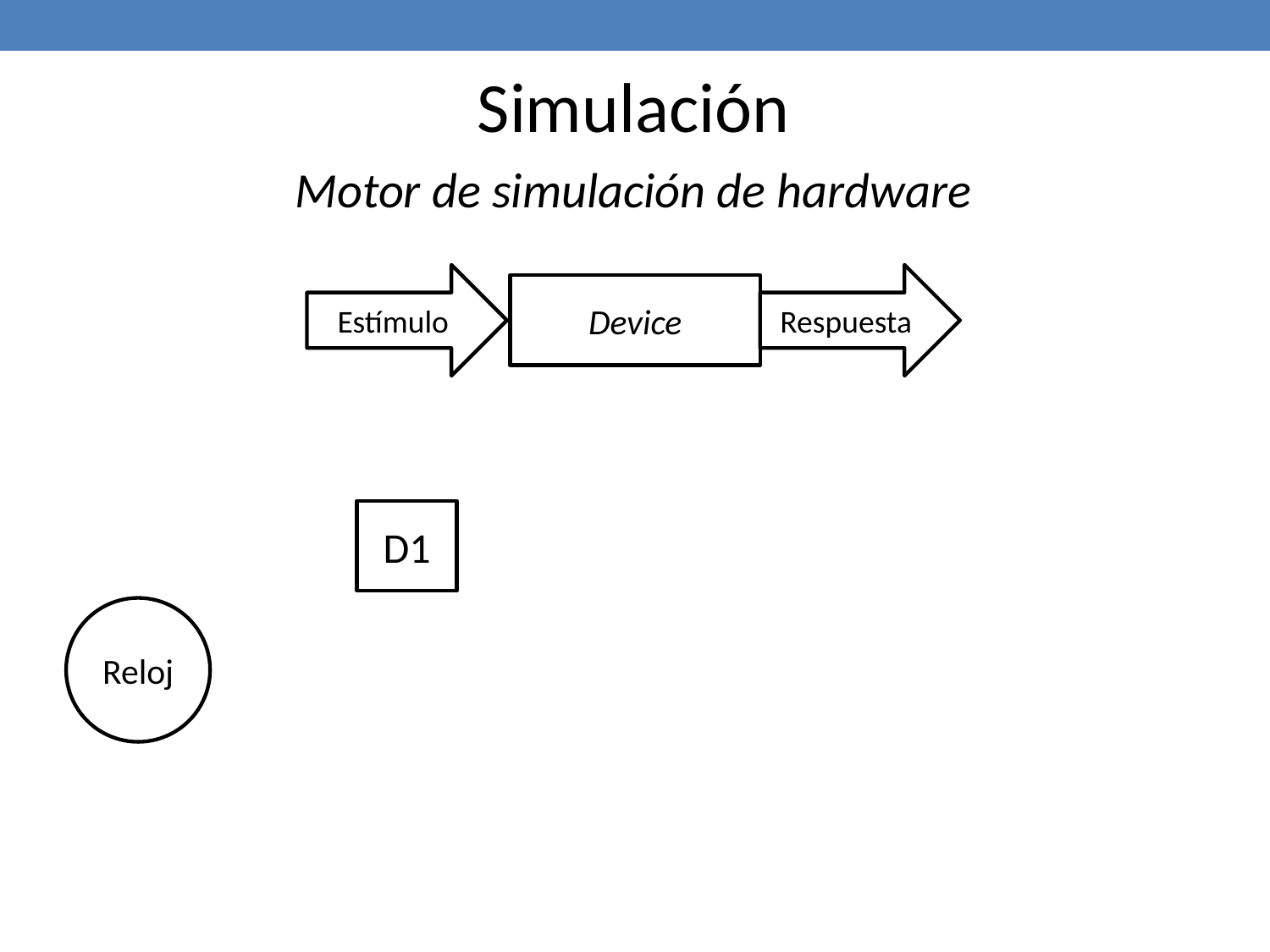

Simulación
Motor de simulación de hardware
Estímulo
Respuesta
Device
D1
Reloj